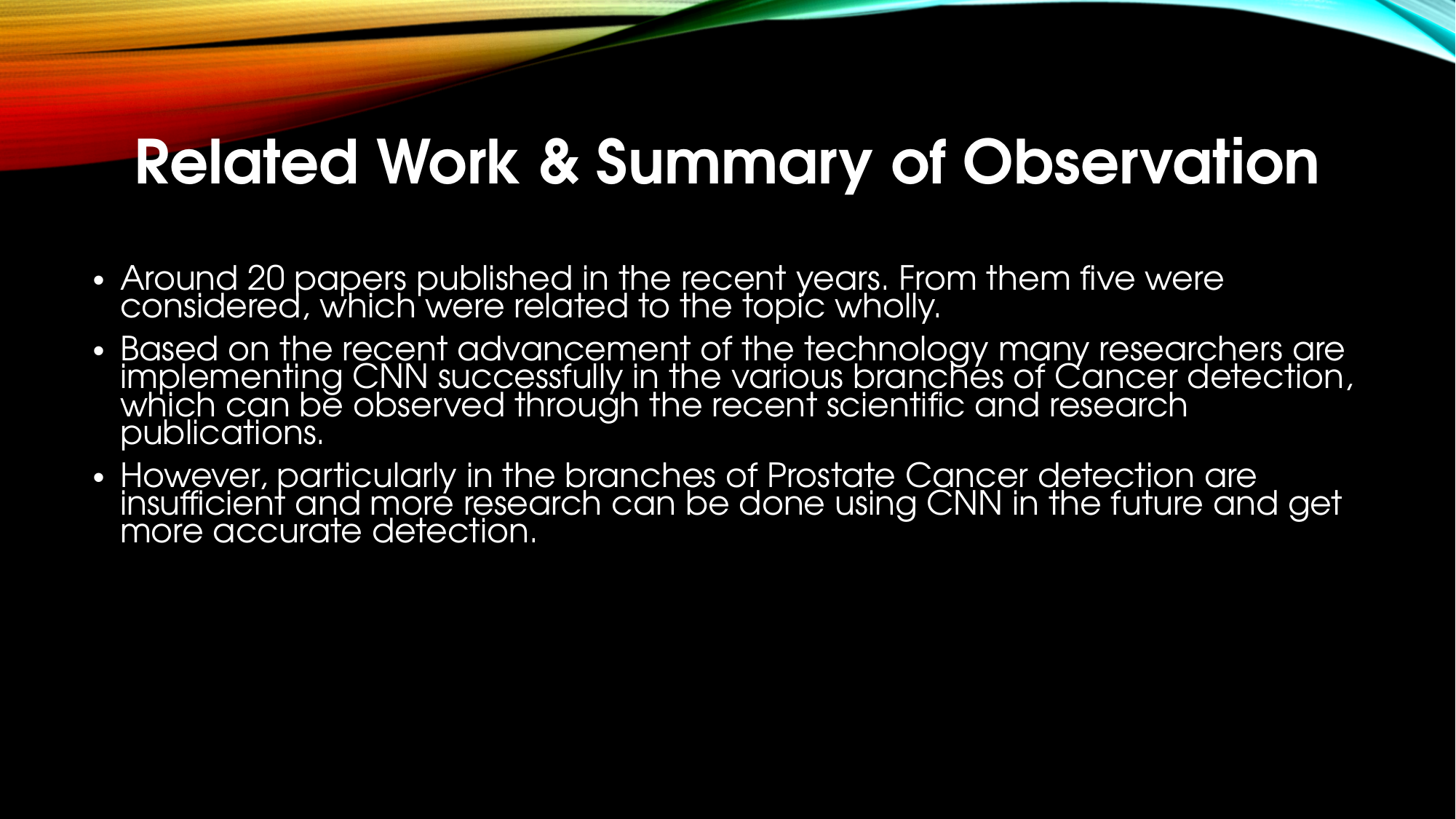

# Related Work & Summary of Observation
Around 20 papers published in the recent years. From them five were considered, which were related to the topic wholly.
Based on the recent advancement of the technology many researchers are implementing CNN successfully in the various branches of Cancer detection, which can be observed through the recent scientific and research publications.
However, particularly in the branches of Prostate Cancer detection are insufficient and more research can be done using CNN in the future and get more accurate detection.